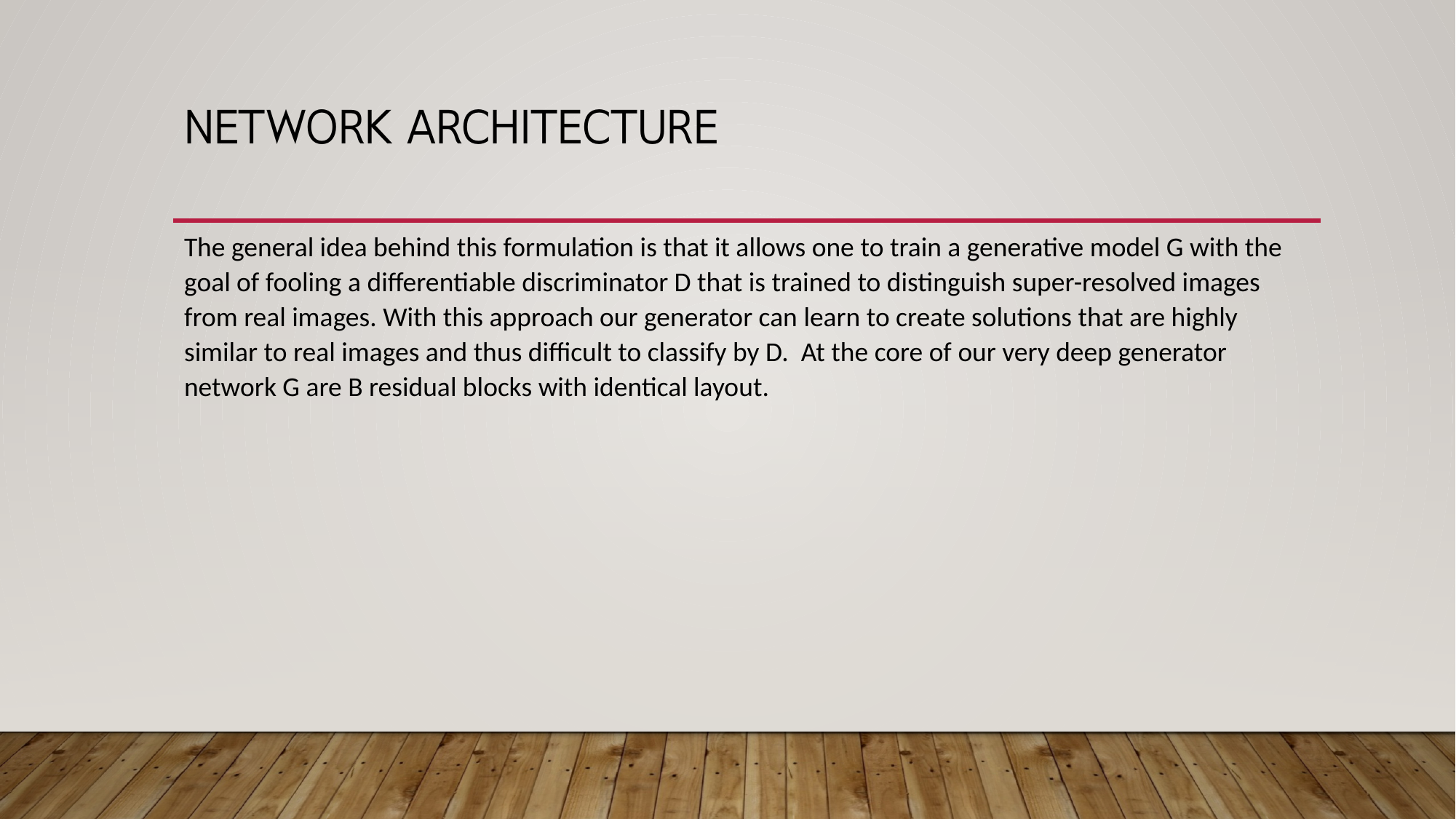

# Network architecture
The general idea behind this formulation is that it allows one to train a generative model G with the goal of fooling a differentiable discriminator D that is trained to distinguish super-resolved images from real images. With this approach our generator can learn to create solutions that are highly similar to real images and thus difficult to classify by D.  At the core of our very deep generator network G are B residual blocks with identical layout.